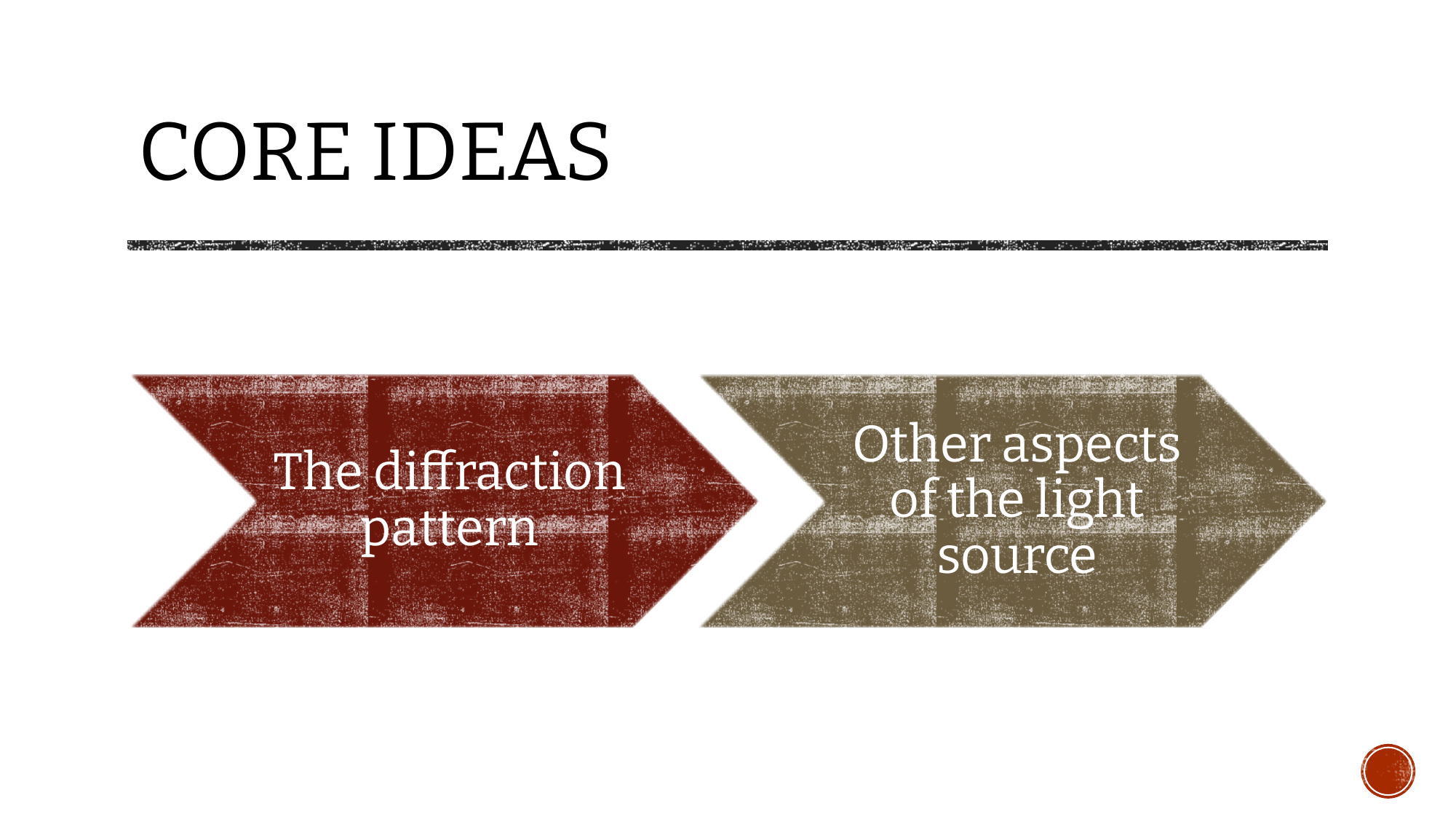

# Core Ideas

The diffraction pattern
Other aspects of the light source